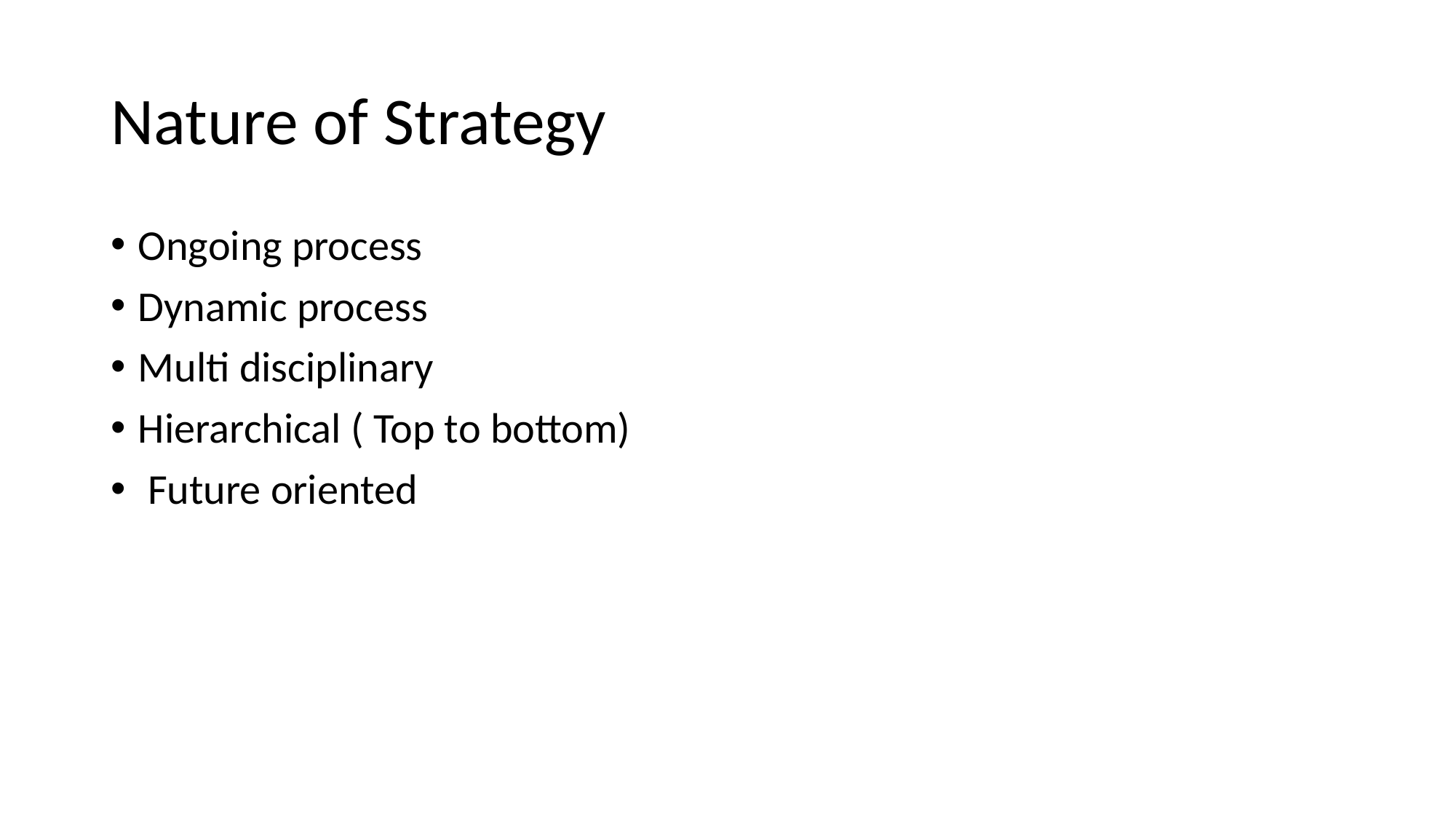

# Nature of Strategy
Ongoing process
Dynamic process
Multi disciplinary
Hierarchical ( Top to bottom)
 Future oriented